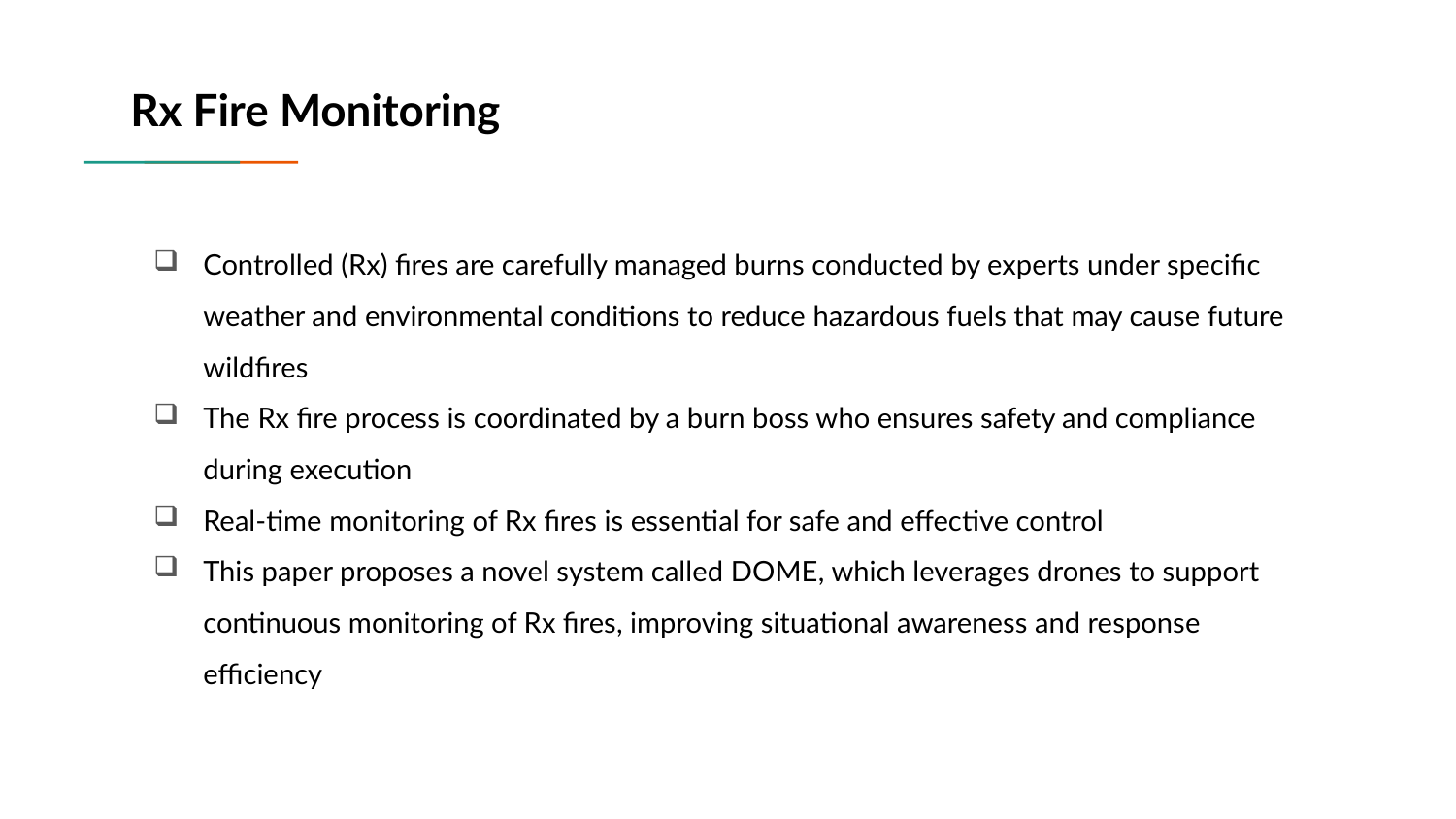

# Rx Fire Monitoring
Controlled (Rx) fires are carefully managed burns conducted by experts under specific weather and environmental conditions to reduce hazardous fuels that may cause future wildfires
The Rx fire process is coordinated by a burn boss who ensures safety and compliance during execution
Real-time monitoring of Rx fires is essential for safe and effective control
This paper proposes a novel system called DOME, which leverages drones to support continuous monitoring of Rx fires, improving situational awareness and response efficiency